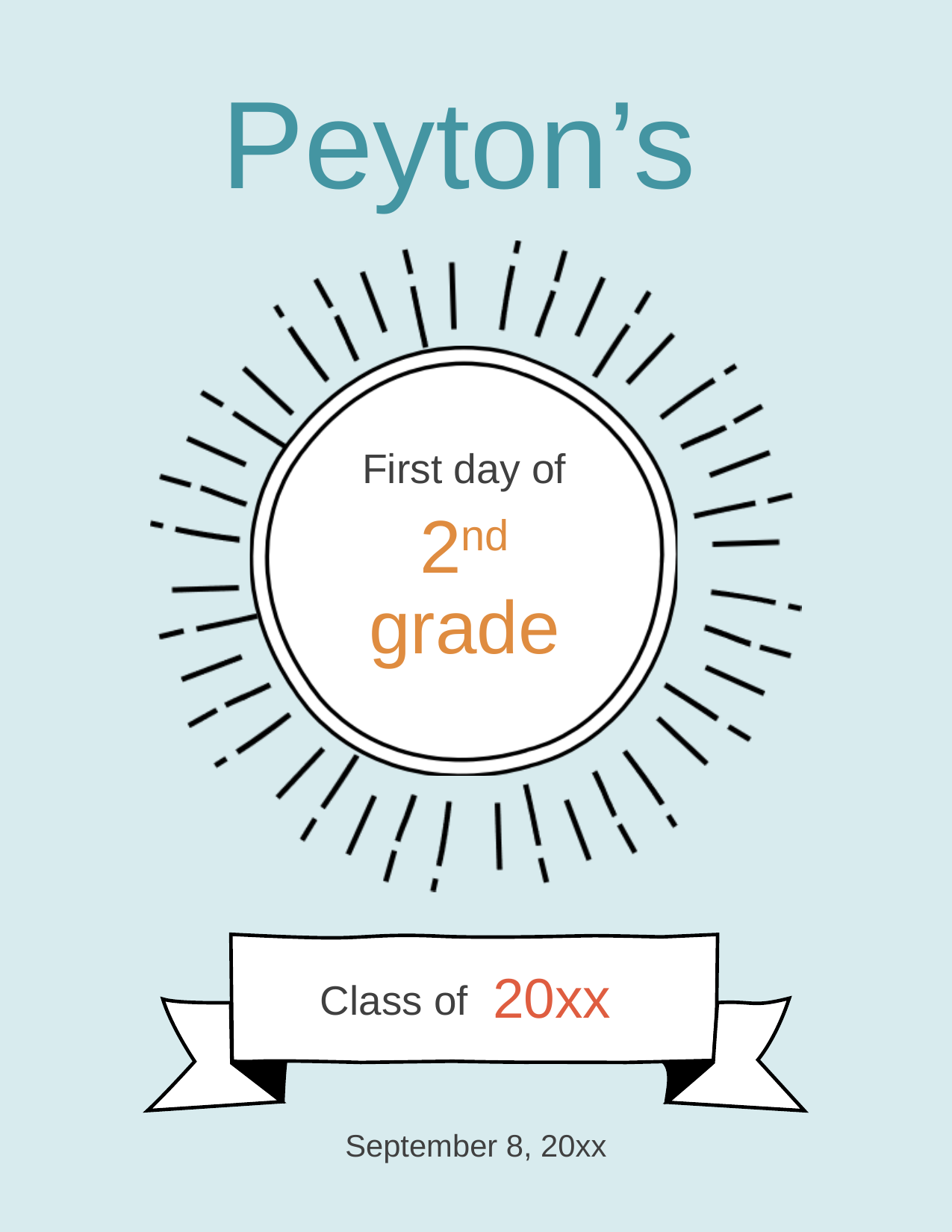

# Peyton’s
First day of
2nd grade
20xx
Class of
September 8, 20xx